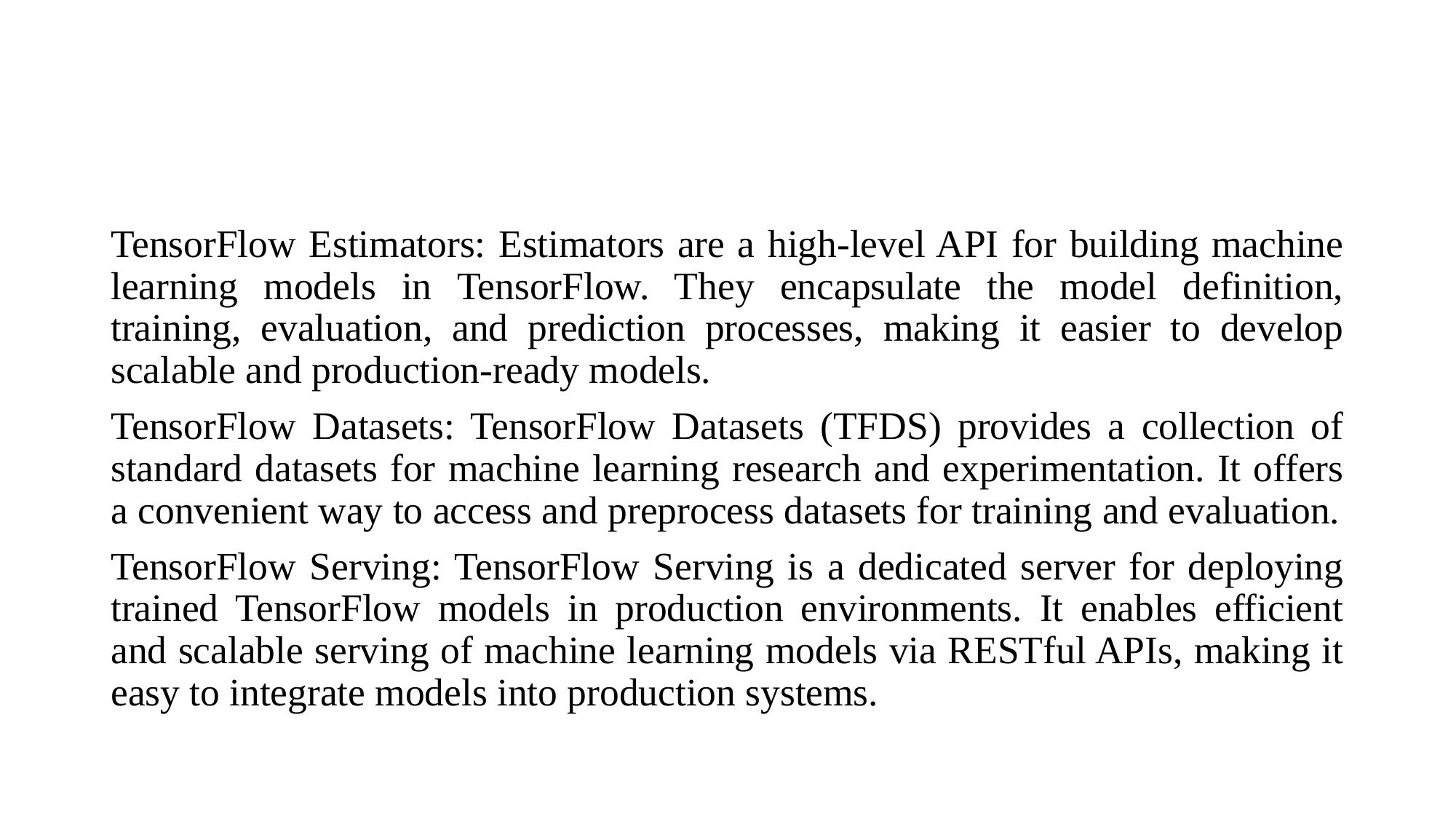

#
TensorFlow Estimators: Estimators are a high-level API for building machine learning models in TensorFlow. They encapsulate the model definition, training, evaluation, and prediction processes, making it easier to develop scalable and production-ready models.
TensorFlow Datasets: TensorFlow Datasets (TFDS) provides a collection of standard datasets for machine learning research and experimentation. It offers a convenient way to access and preprocess datasets for training and evaluation.
TensorFlow Serving: TensorFlow Serving is a dedicated server for deploying trained TensorFlow models in production environments. It enables efficient and scalable serving of machine learning models via RESTful APIs, making it easy to integrate models into production systems.